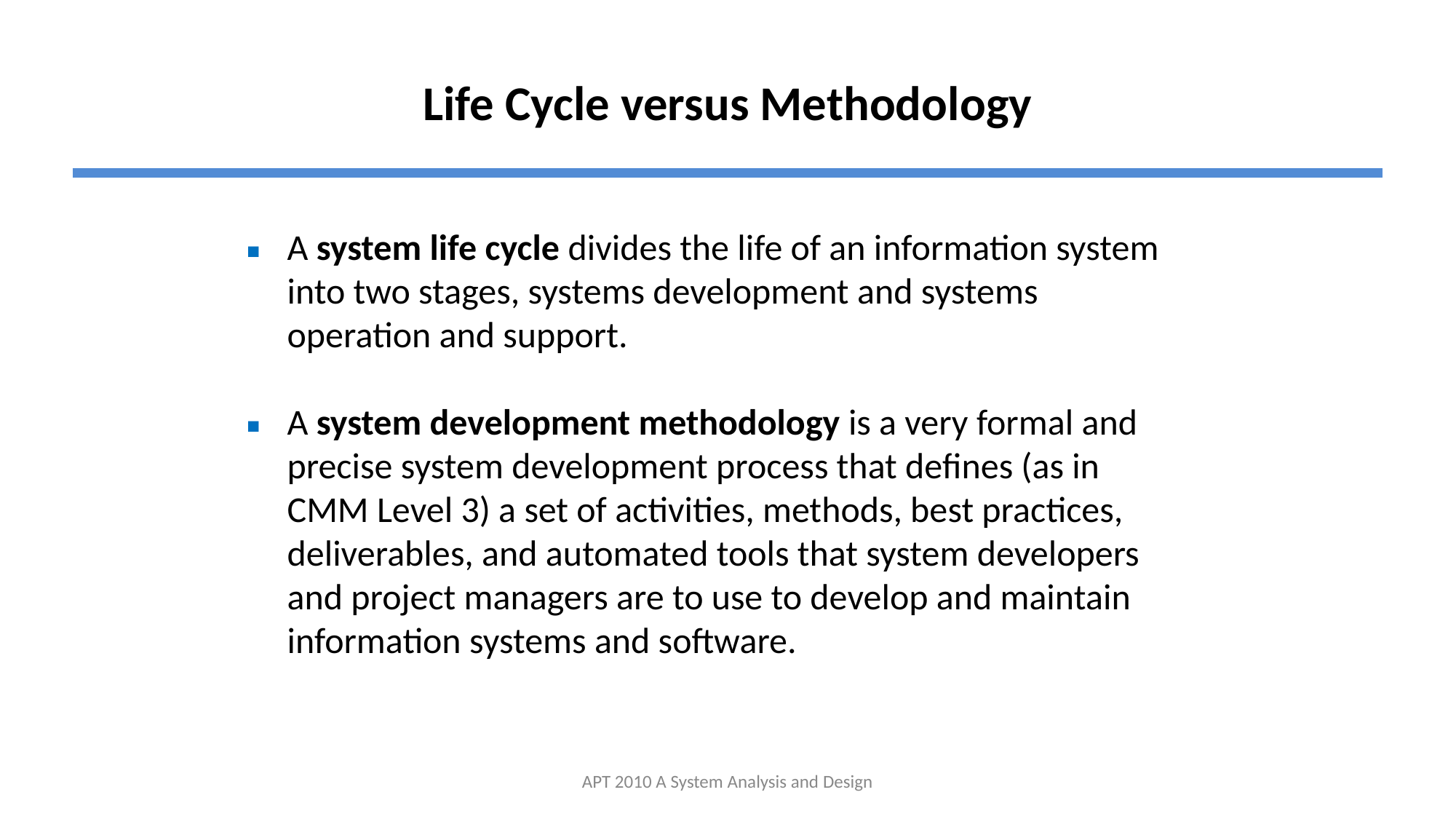

# Life Cycle versus Methodology
A system life cycle divides the life of an information system into two stages, systems development and systems operation and support.
A system development methodology is a very formal and precise system development process that defines (as in CMM Level 3) a set of activities, methods, best practices, deliverables, and automated tools that system developers and project managers are to use to develop and maintain information systems and software.
APT 2010 A System Analysis and Design